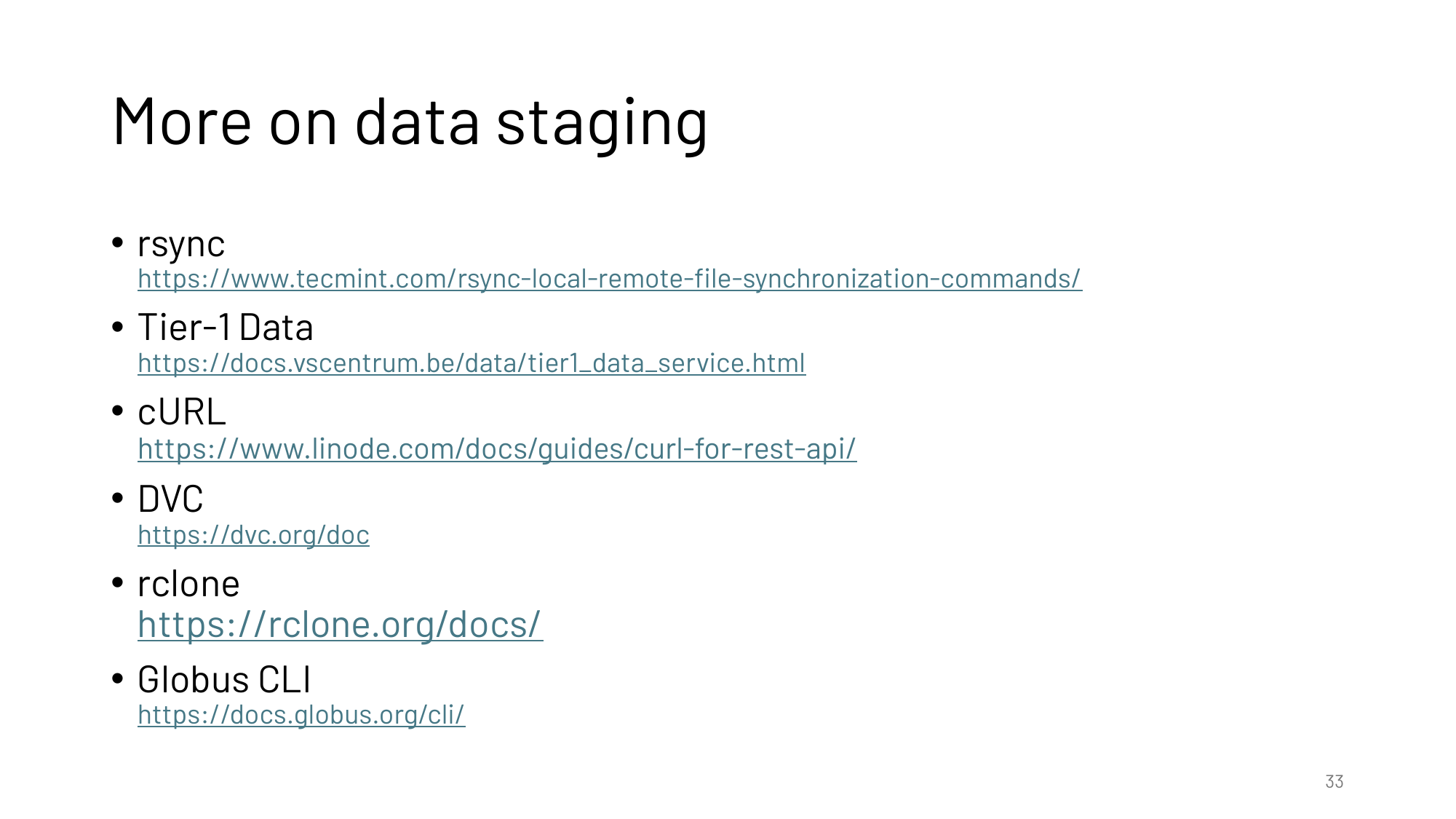

# More on data staging
rsync
https://www.tecmint.com/rsync-local-remote-file-synchronization-commands/
Tier-1 Data
https://docs.vscentrum.be/data/tier1_data_service.html
cURL
https://www.linode.com/docs/guides/curl-for-rest-api/
DVC
https://dvc.org/doc
rclone
https://rclone.org/docs/
Globus CLI
https://docs.globus.org/cli/

33